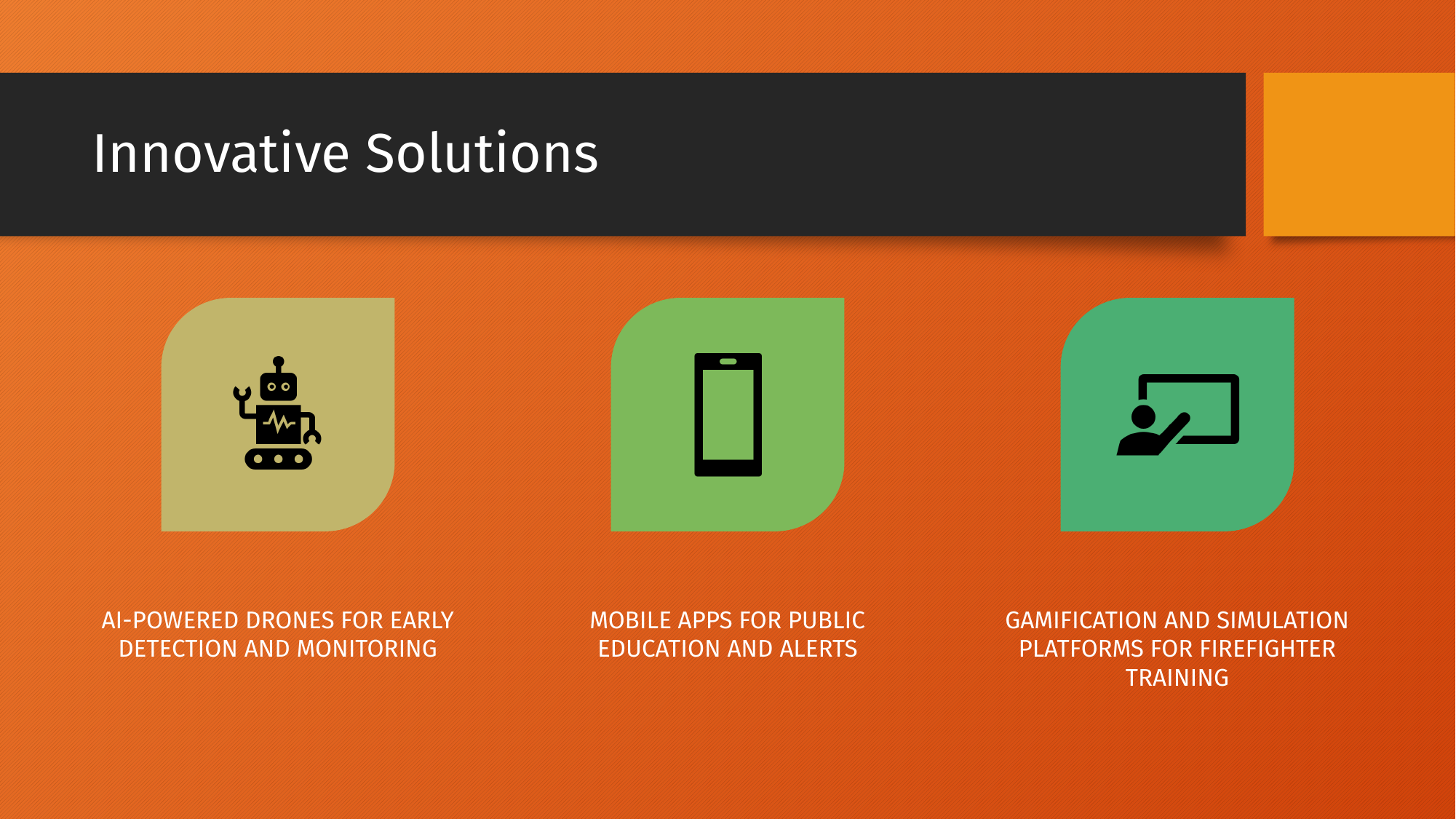

# Innovative Solutions
AI-powered drones for early detection and monitoring
Mobile apps for public education and alerts
Gamification and simulation platforms for firefighter training